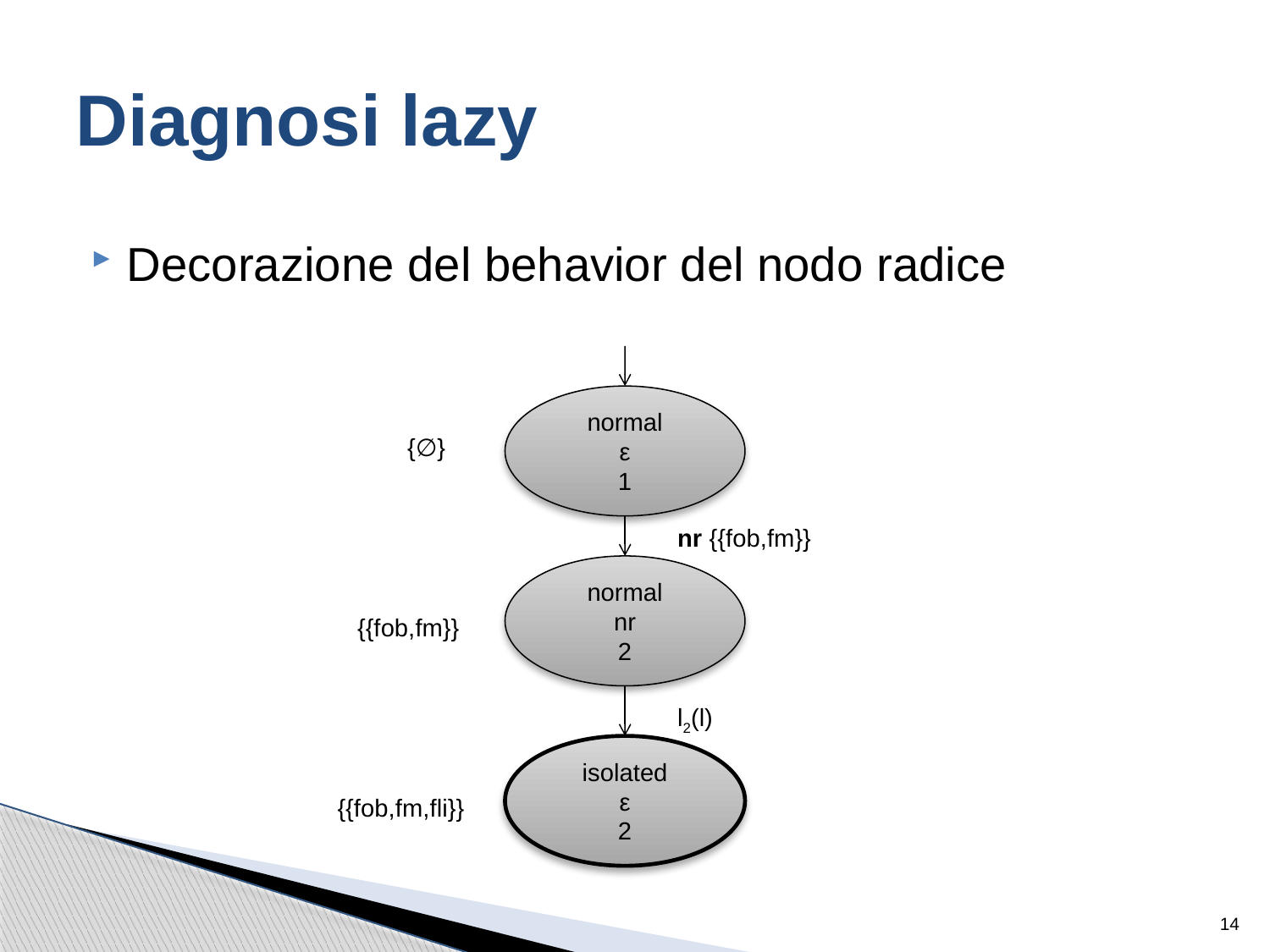

# Diagnosi lazy
Decorazione del behavior del nodo radice
normal
ε
1
{∅}
nr {{fob,fm}}
normal
nr
2
{{fob,fm}}
l2(l)
isolated
ε
2
{{fob,fm,fli}}
14